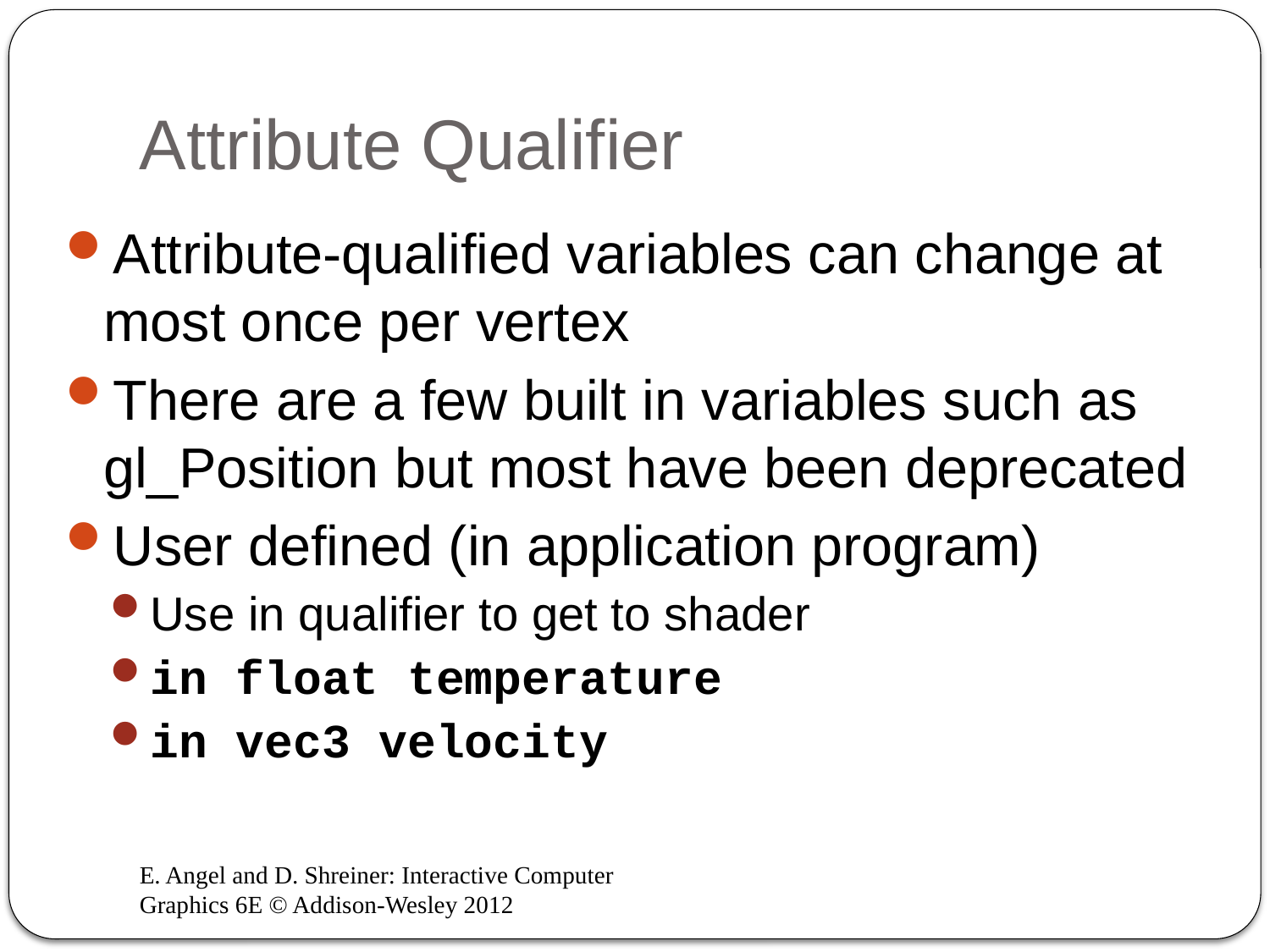

# Attribute Qualifier
Attribute-qualified variables can change at most once per vertex
There are a few built in variables such as gl_Position but most have been deprecated
User defined (in application program)
Use in qualifier to get to shader
in float temperature
in vec3 velocity

E. Angel and D. Shreiner: Interactive Computer Graphics 6E © Addison-Wesley 2012